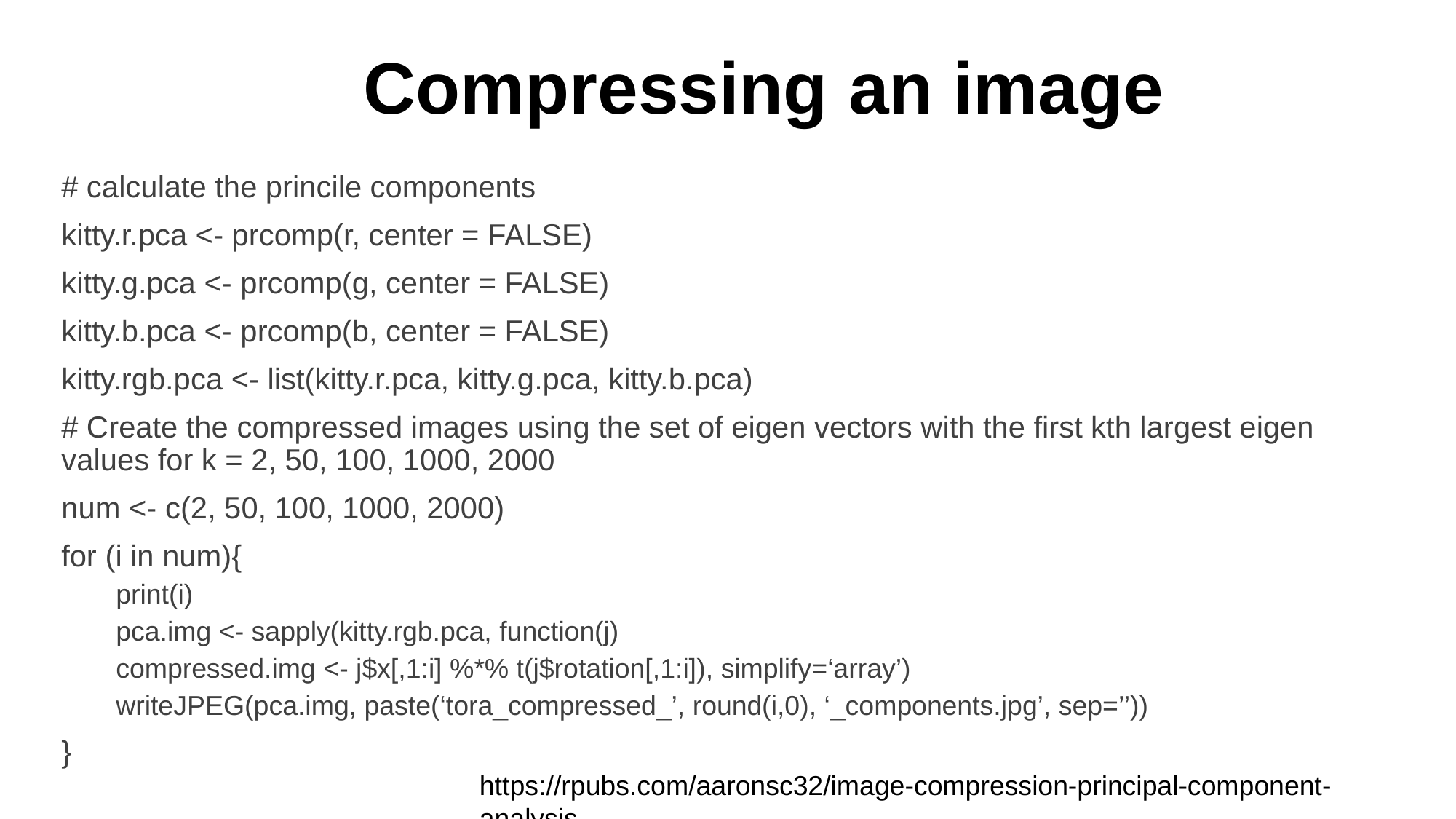

Compressing an image
# calculate the princile components
kitty.r.pca <- prcomp(r, center = FALSE)
kitty.g.pca <- prcomp(g, center = FALSE)
kitty.b.pca <- prcomp(b, center = FALSE)
kitty.rgb.pca <- list(kitty.r.pca, kitty.g.pca, kitty.b.pca)
# Create the compressed images using the set of eigen vectors with the first kth largest eigen values for k = 2, 50, 100, 1000, 2000
num <- c(2, 50, 100, 1000, 2000)
for (i in num){
print(i)
pca.img <- sapply(kitty.rgb.pca, function(j)
compressed.img <- j$x[,1:i] %*% t(j$rotation[,1:i]), simplify=‘array’)
writeJPEG(pca.img, paste(‘tora_compressed_’, round(i,0), ‘_components.jpg’, sep=’’))
}
https://rpubs.com/aaronsc32/image-compression-principal-component-analysis